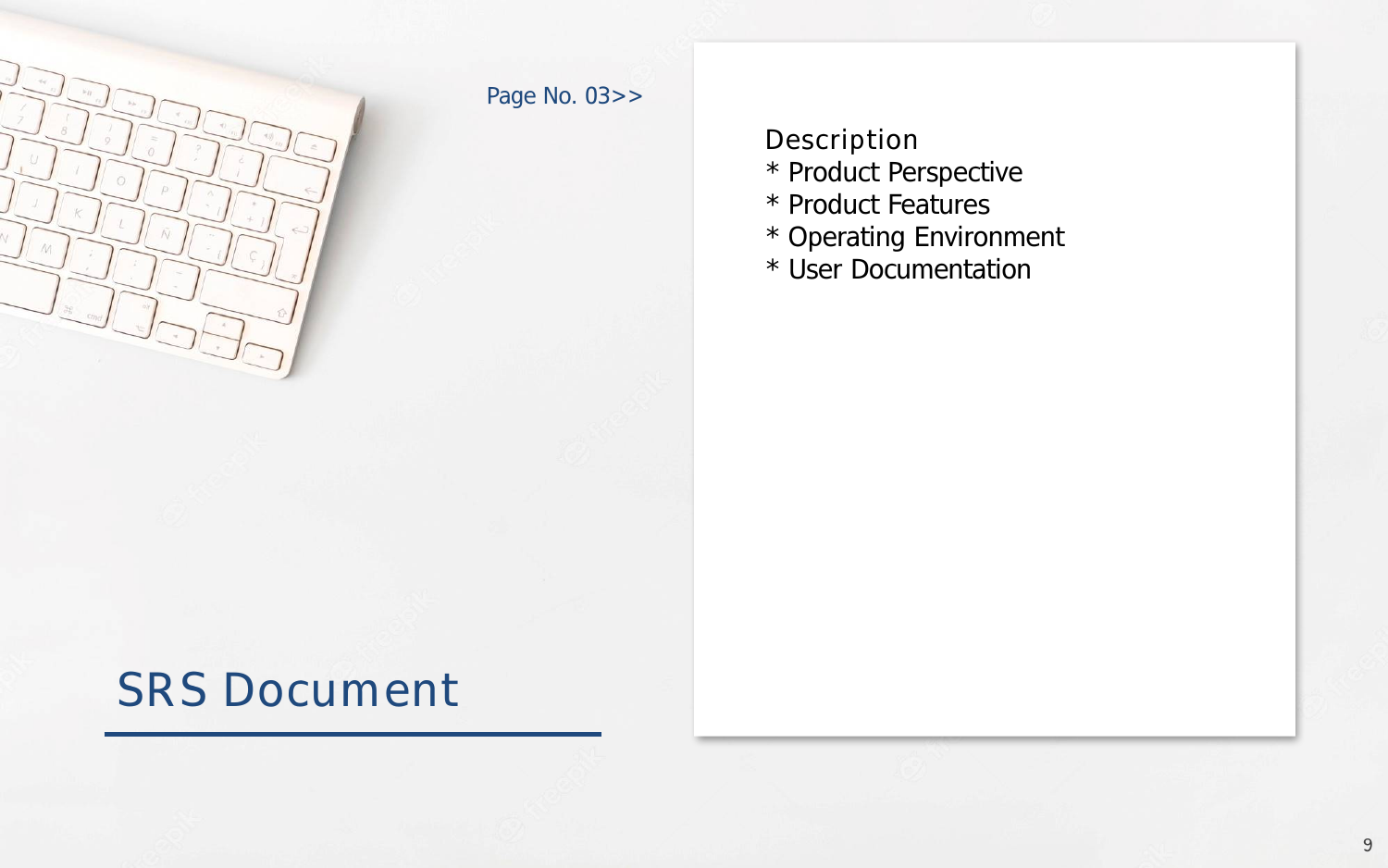

Page No. 03>>
Description
* Product Perspective
* Product Features
* Operating Environment
* User Documentation
SRS Document
9